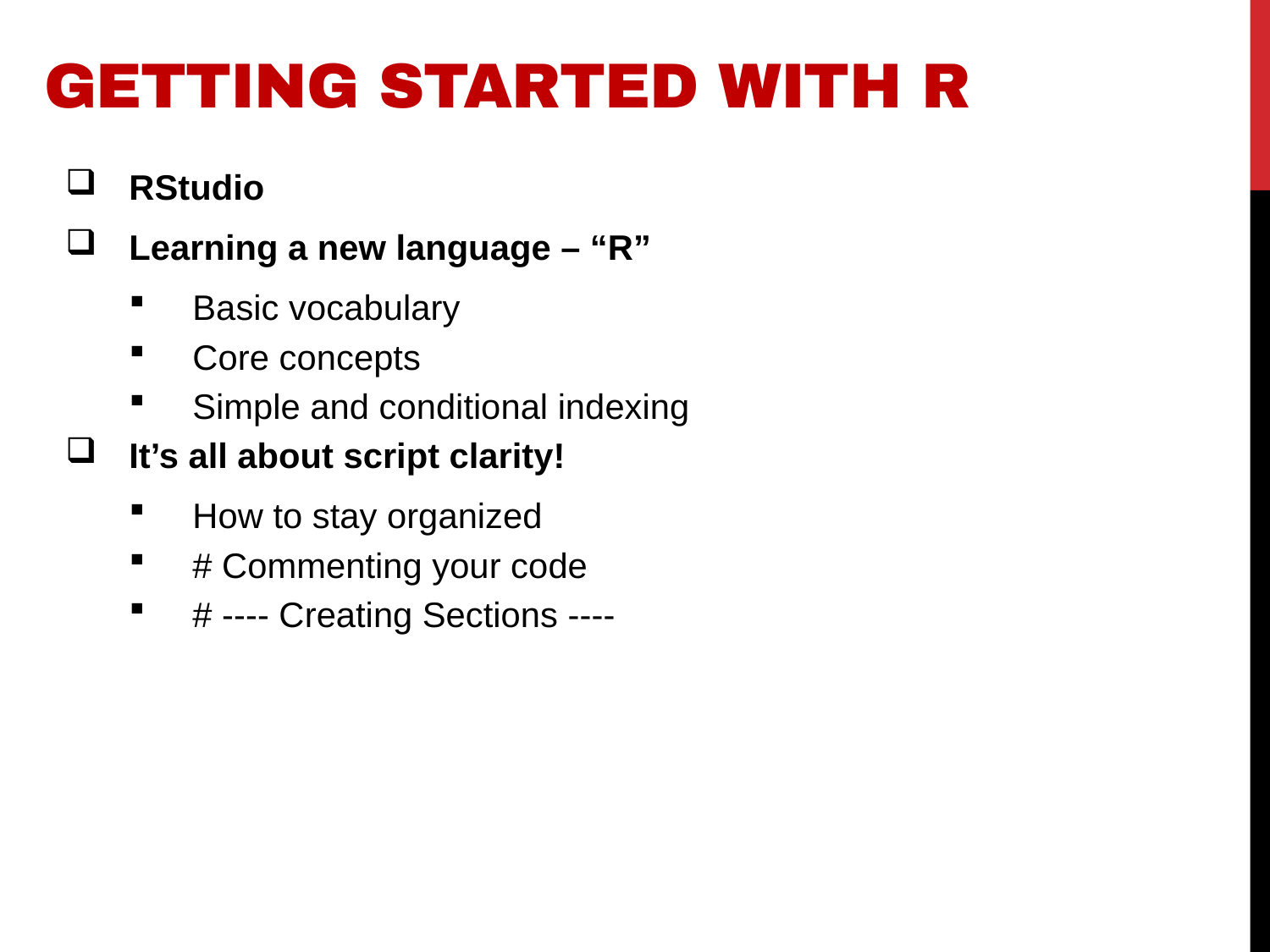

Getting Started with R
RStudio
Learning a new language – “R”
Basic vocabulary
Core concepts
Simple and conditional indexing
It’s all about script clarity!
How to stay organized
# Commenting your code
# ---- Creating Sections ----